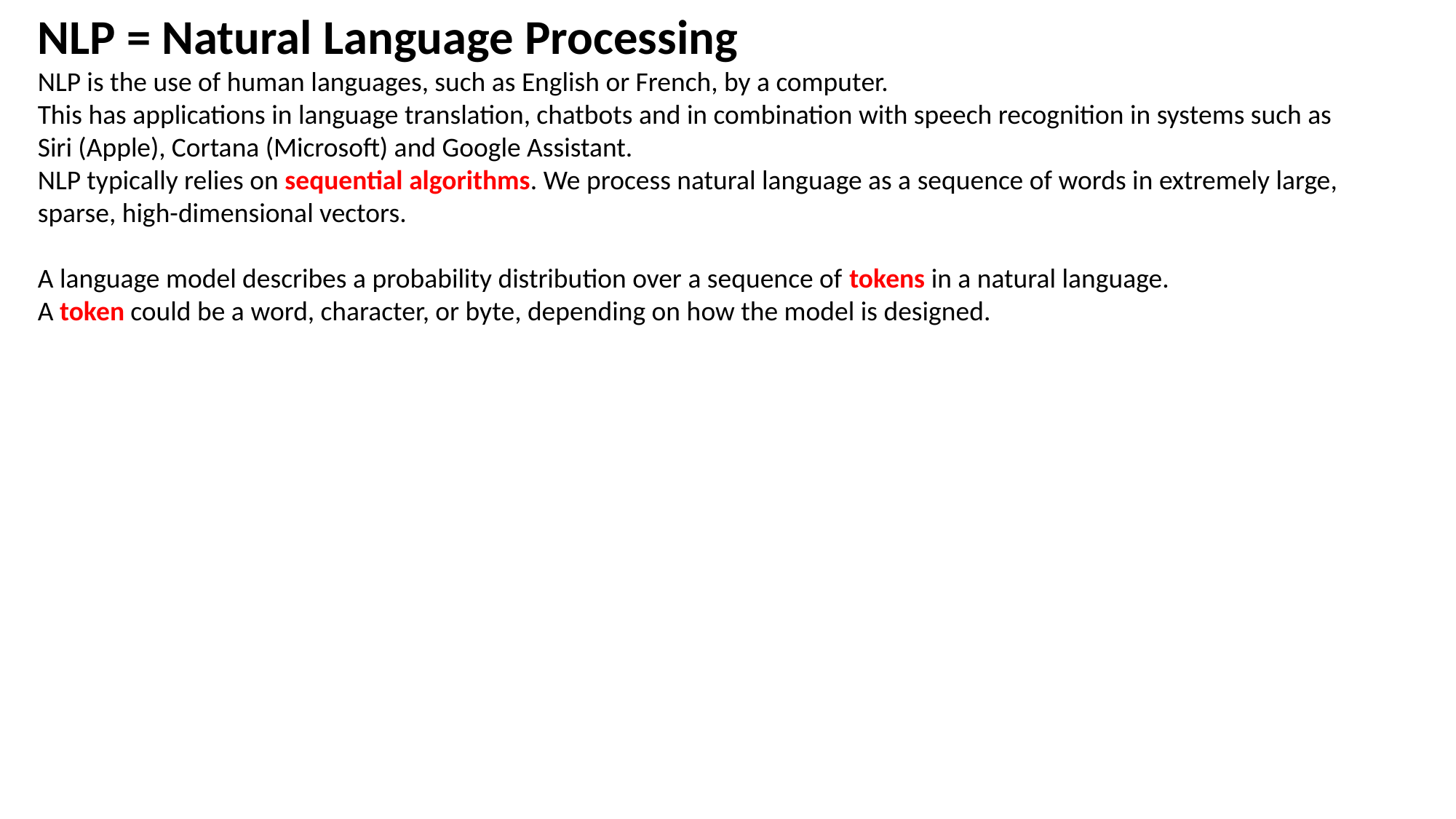

NLP = Natural Language Processing
NLP is the use of human languages, such as English or French, by a computer.
This has applications in language translation, chatbots and in combination with speech recognition in systems such as Siri (Apple), Cortana (Microsoft) and Google Assistant.
NLP typically relies on sequential algorithms. We process natural language as a sequence of words in extremely large, sparse, high-dimensional vectors.

A language model describes a probability distribution over a sequence of tokens in a natural language.
A token could be a word, character, or byte, depending on how the model is designed.